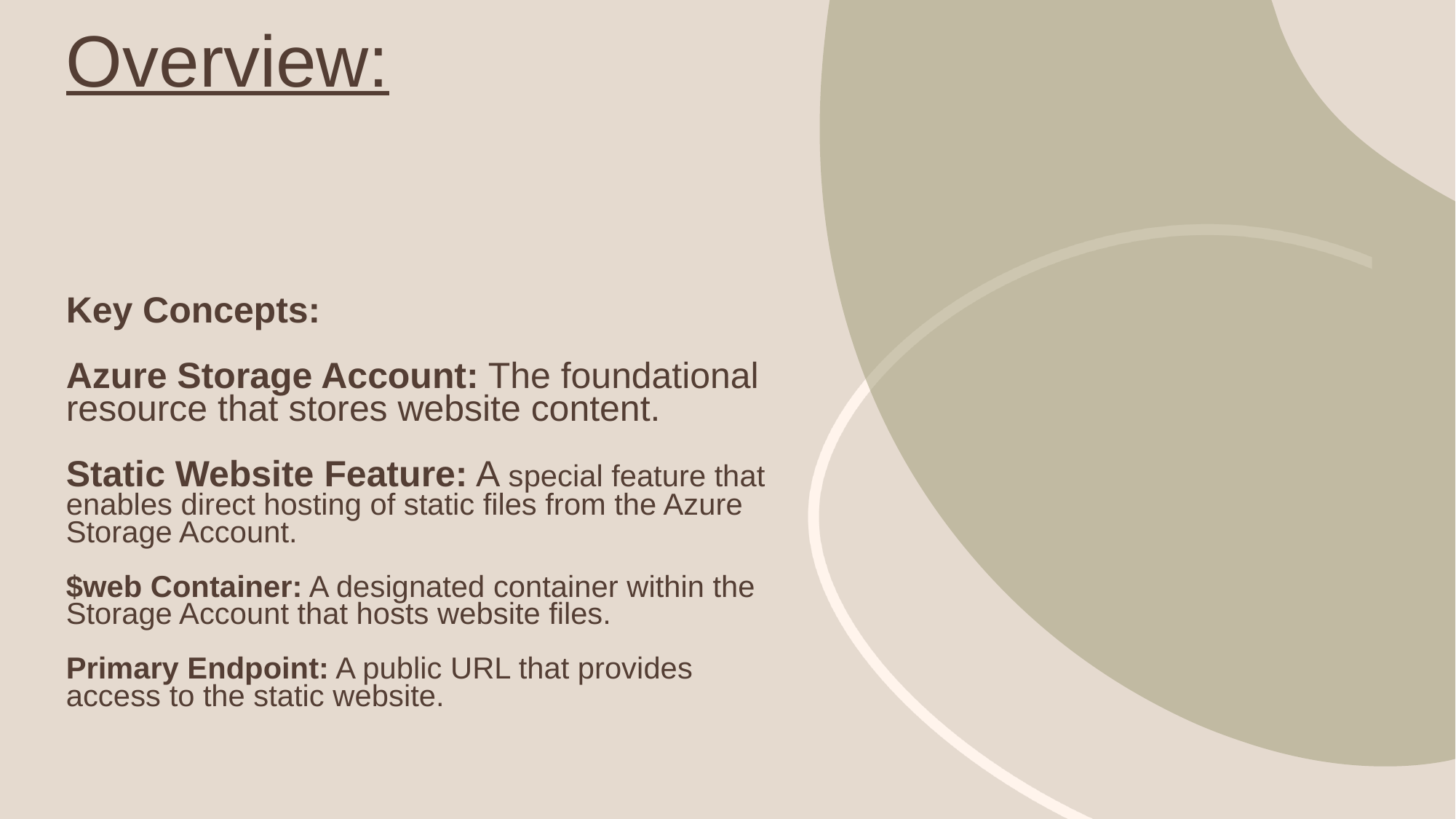

# Overview: Key Concepts: Azure Storage Account: The foundational resource that stores website content. Static Website Feature: A special feature that enables direct hosting of static files from the Azure Storage Account. $web Container: A designated container within the Storage Account that hosts website files. Primary Endpoint: A public URL that provides access to the static website.